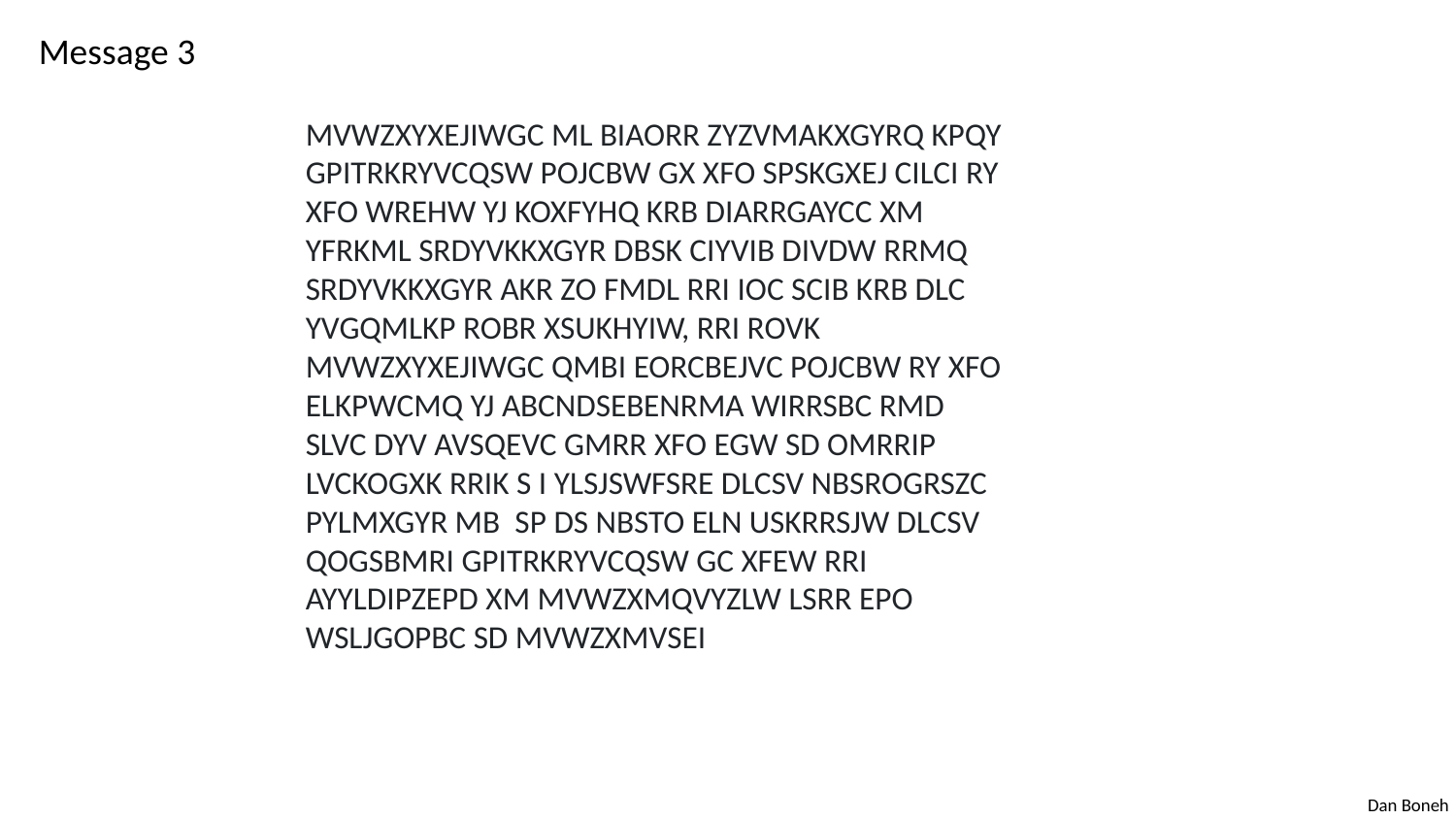

Message 3
Mvwzxyxejiwgc ml biaorr zyzvmakxgyrq kpqy gpitrkryvcqsw pojcbw gx xfo spskgxej cilci ry xfo wrehw yj koxfyhq krb diarrgaycc xm yfrkml srdyvkkxgyr dbsk ciyvib divdw Rrmq srdyvkkxgyr akr zo fmdl rri ioc scib krb dlc yvgqmlkp robr Xsukhyiw, rri rovk mvwzxyxejiwgc qmbi eorcbejvc pojcbw ry xfo elkpwcmq yj abcndsebenrma wirrsbc rmd slvc dyv avsqevc gmrr xfo egw sd omrrip lvckogxk rrik S i ylsjswfsre dlcsv nbsrogrszc pylmxgyr mb  sp ds nbsto eln uskrrsjw dlcsv qogsbmri Gpitrkryvcqsw gc xfew rri ayyldipzepd xm mvwzxmqvyzlw Lsrr epo wsljgopbc sd mvwzxmvsei